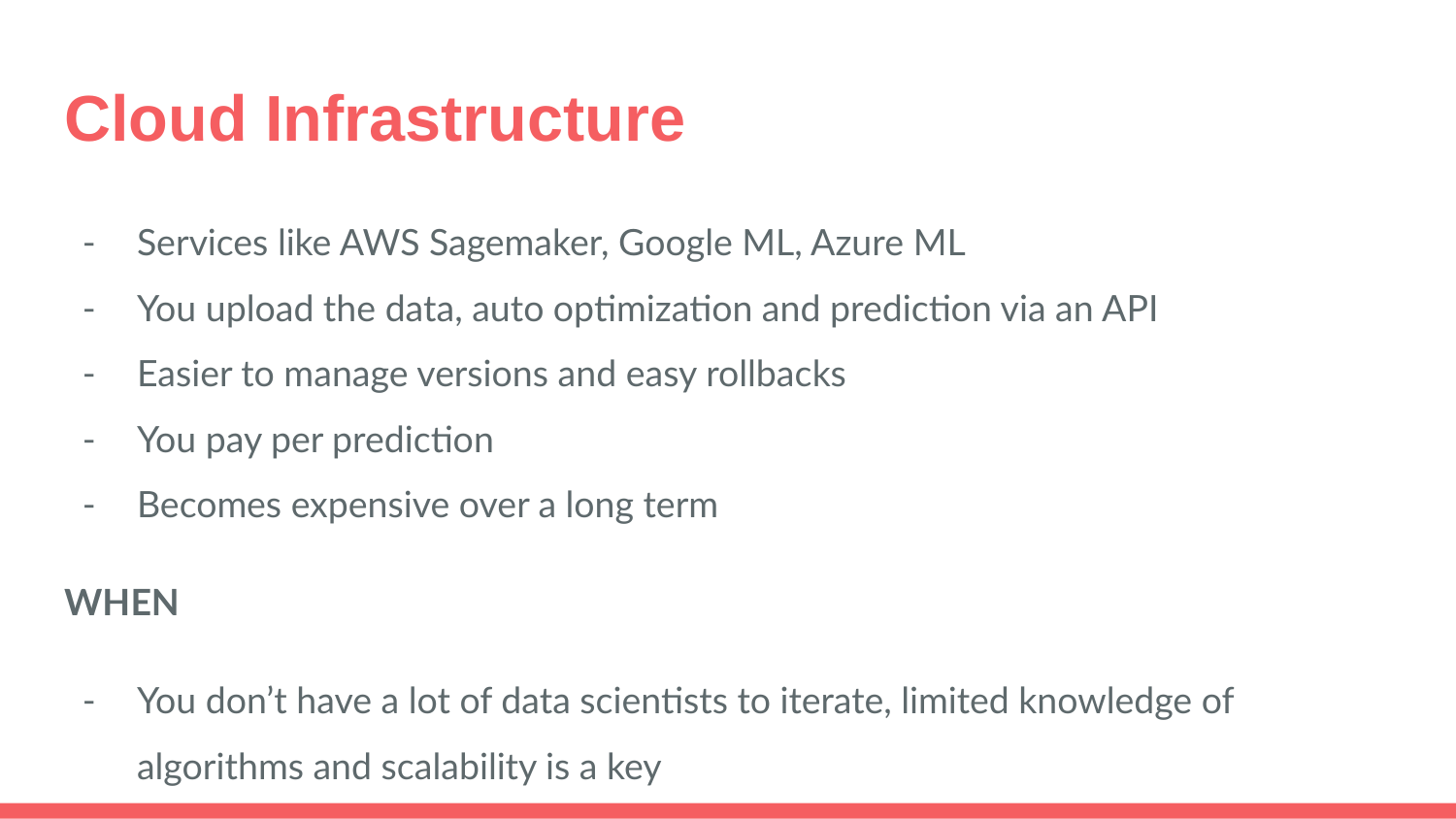

# Cloud Infrastructure
Services like AWS Sagemaker, Google ML, Azure ML
You upload the data, auto optimization and prediction via an API
Easier to manage versions and easy rollbacks
You pay per prediction
Becomes expensive over a long term
WHEN
You don’t have a lot of data scientists to iterate, limited knowledge of algorithms and scalability is a key